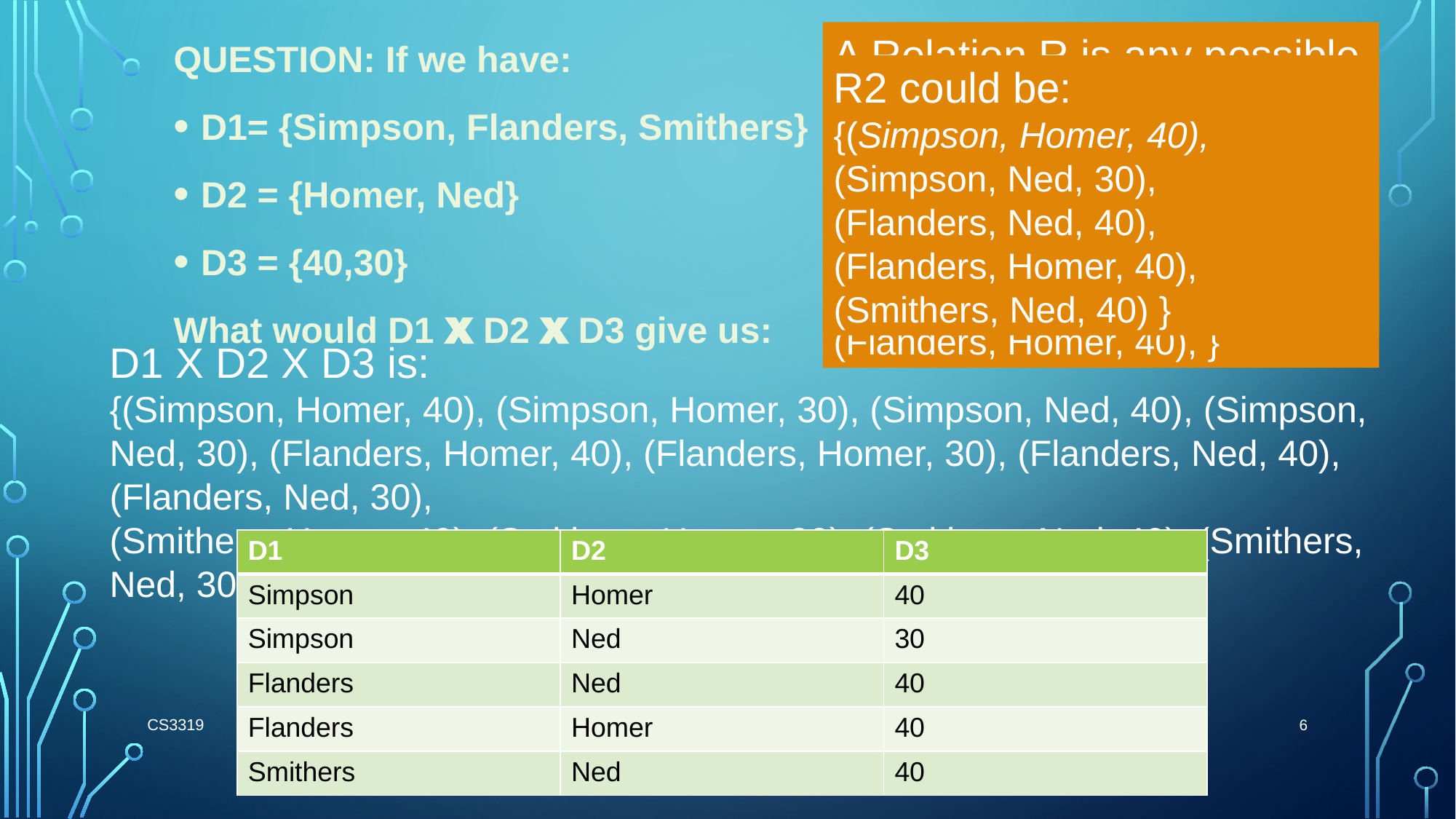

QUESTION: If we have:
D1= {Simpson, Flanders, Smithers}
D2 = {Homer, Ned}
D3 = {40,30}
What would D1 X D2 X D3 give us:
A Relation R is any possible combinations of these tuples, for example:
R1 could be:
{(Simpson, Homer, 40),
(Simpson, Ned, 30),
(Flanders, Homer, 40), }
R2 could be:
{(Simpson, Homer, 40),
(Simpson, Ned, 30),
(Flanders, Ned, 40),
(Flanders, Homer, 40),
(Smithers, Ned, 40) }
D1 X D2 X D3 is:
{(Simpson, Homer, 40), (Simpson, Homer, 30), (Simpson, Ned, 40), (Simpson, Ned, 30), (Flanders, Homer, 40), (Flanders, Homer, 30), (Flanders, Ned, 40), (Flanders, Ned, 30),
(Smithers, Homer, 40), (Smithers, Homer, 30), (Smithers, Ned, 40), (Smithers, Ned, 30)}

| D1 | D2 | D3 |
| --- | --- | --- |
| Simpson | Homer | 40 |
| Simpson | Ned | 30 |
| Flanders | Ned | 40 |
| Flanders | Homer | 40 |
| Smithers | Ned | 40 |
| D1 | D2 | D3 |
| --- | --- | --- |
| Simpson | Homer | 40 |
| Simpson | Ned | 30 |
| Flanders | Homer | 40 |
6
CS3319